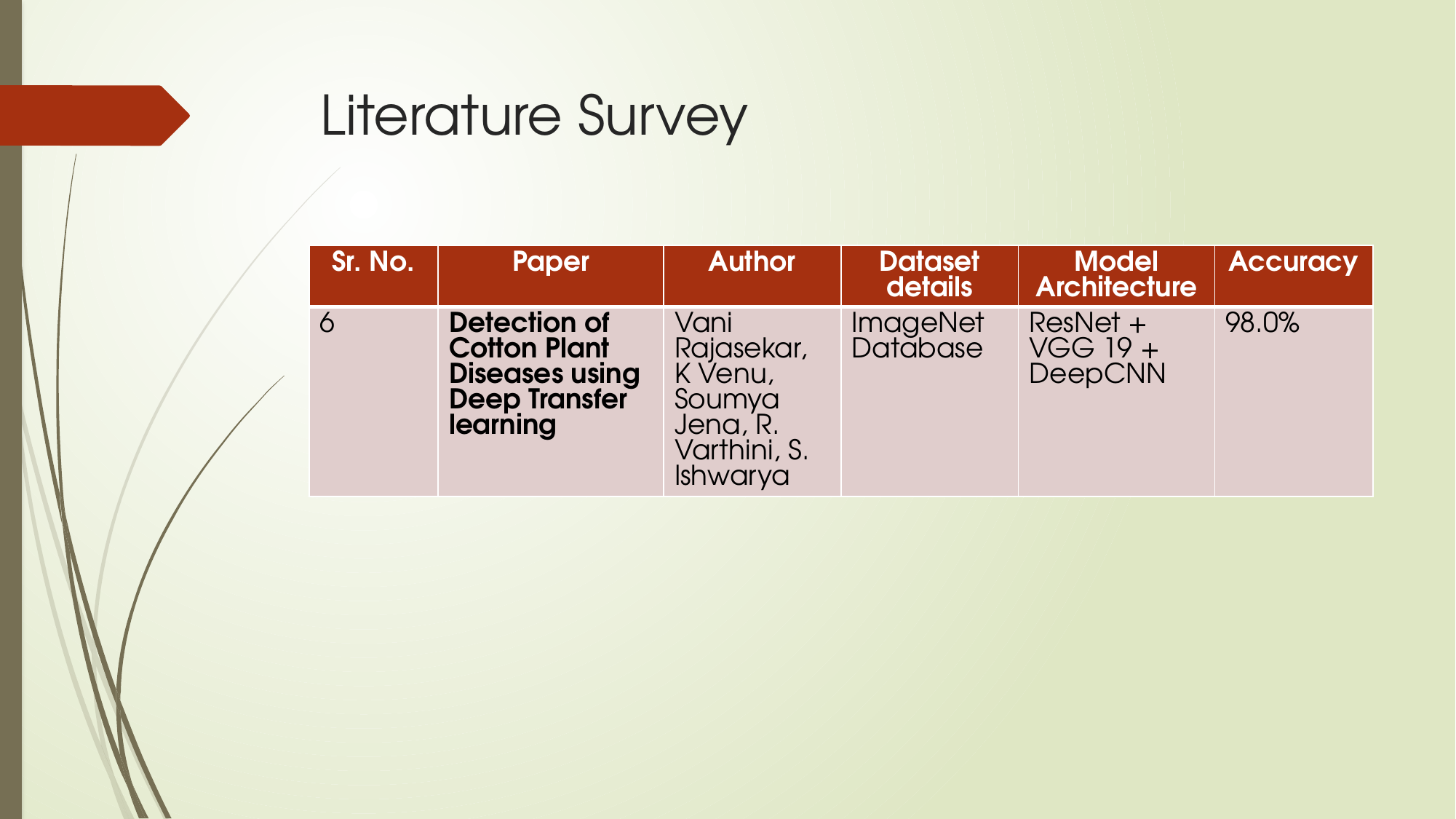

# Literature Survey
| Sr. No. | Paper | Author | Dataset details | Model Architecture | Accuracy |
| --- | --- | --- | --- | --- | --- |
| 6 | Detection of Cotton Plant Diseases using Deep Transfer learning | Vani Rajasekar, K Venu, Soumya Jena, R. Varthini, S. Ishwarya | ImageNet Database | ResNet + VGG 19 + DeepCNN | 98.0% |